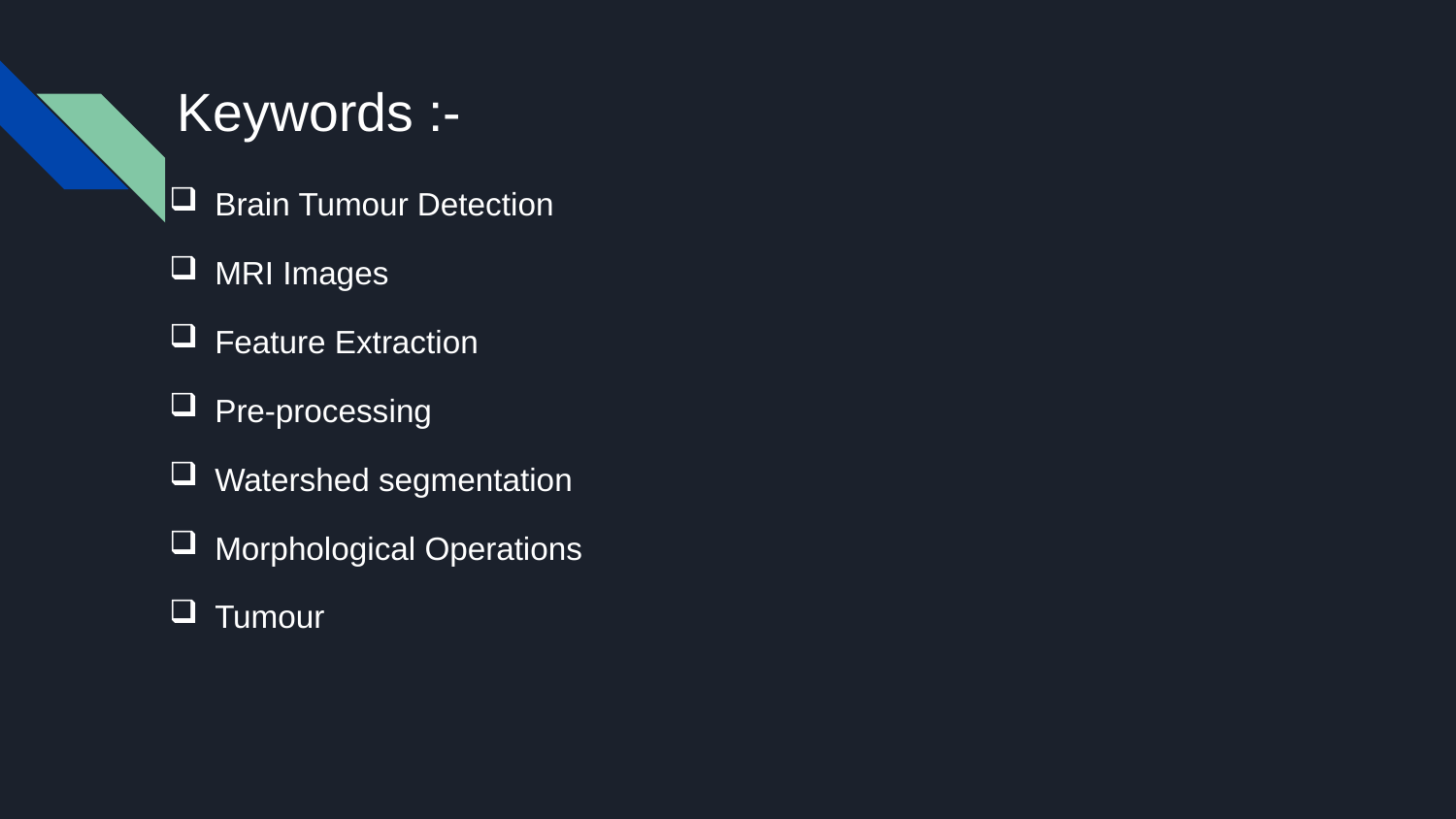

# Keywords :-
Brain Tumour Detection
MRI Images
Feature Extraction
Pre-processing
Watershed segmentation
Morphological Operations
Tumour